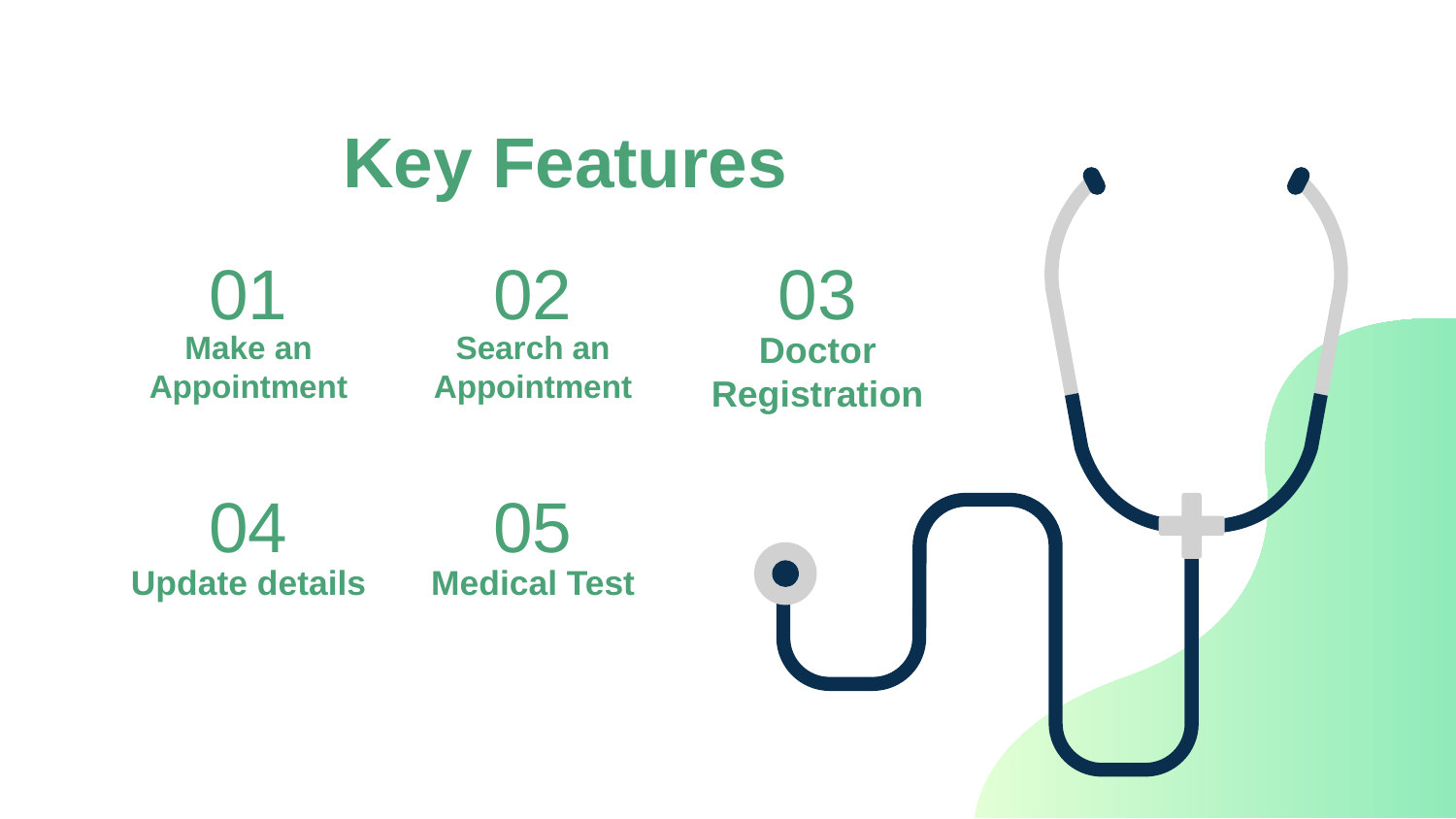

# Key Features

01
02
03
Make an Appointment
Search an Appointment
Doctor Registration
04
05
Update details
Medical Test